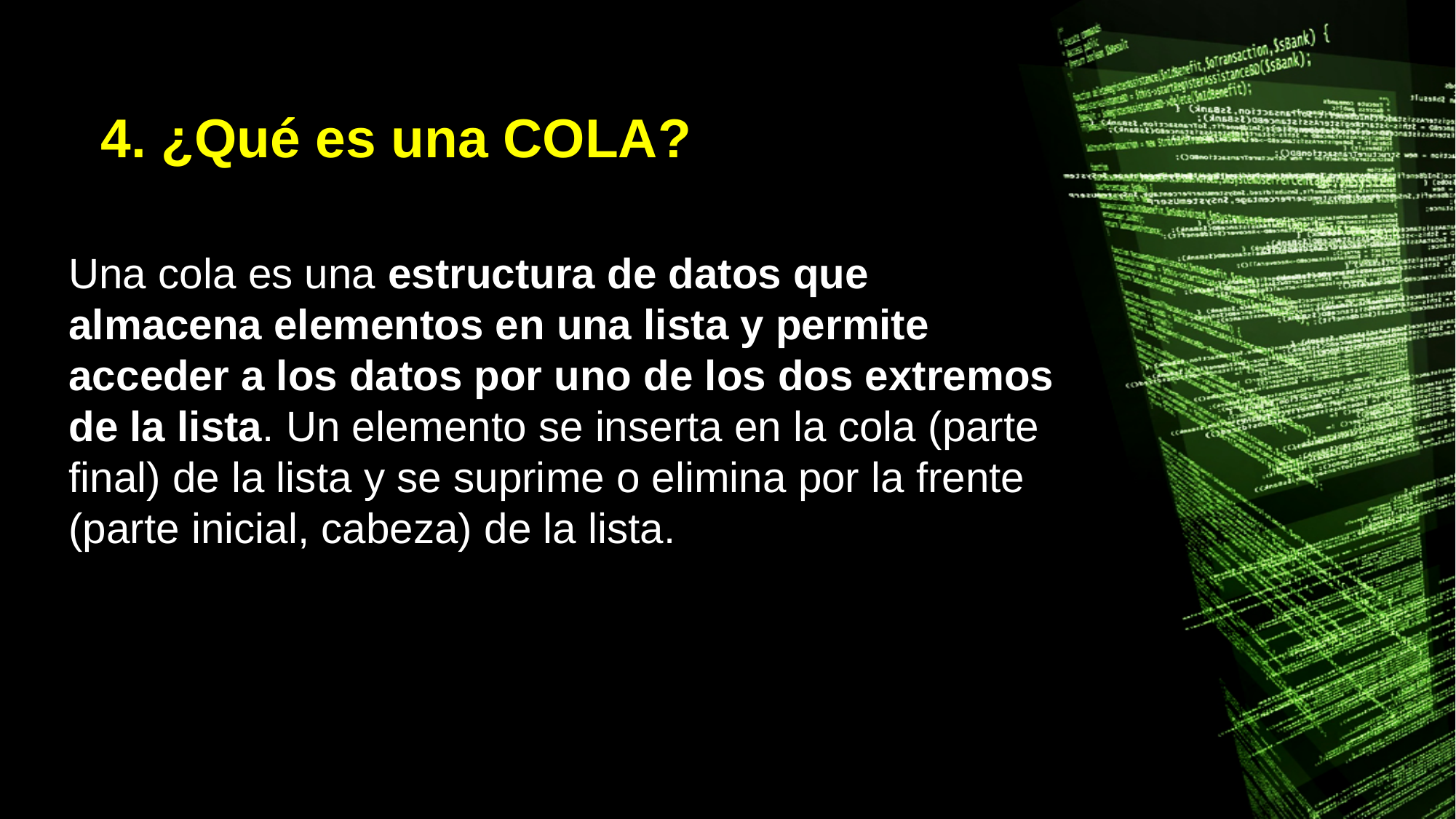

# 4. ¿Qué es una COLA?
Una cola es una estructura de datos que almacena elementos en una lista y permite acceder a los datos por uno de los dos extremos de la lista. Un elemento se inserta en la cola (parte final) de la lista y se suprime o elimina por la frente (parte inicial, cabeza) de la lista.